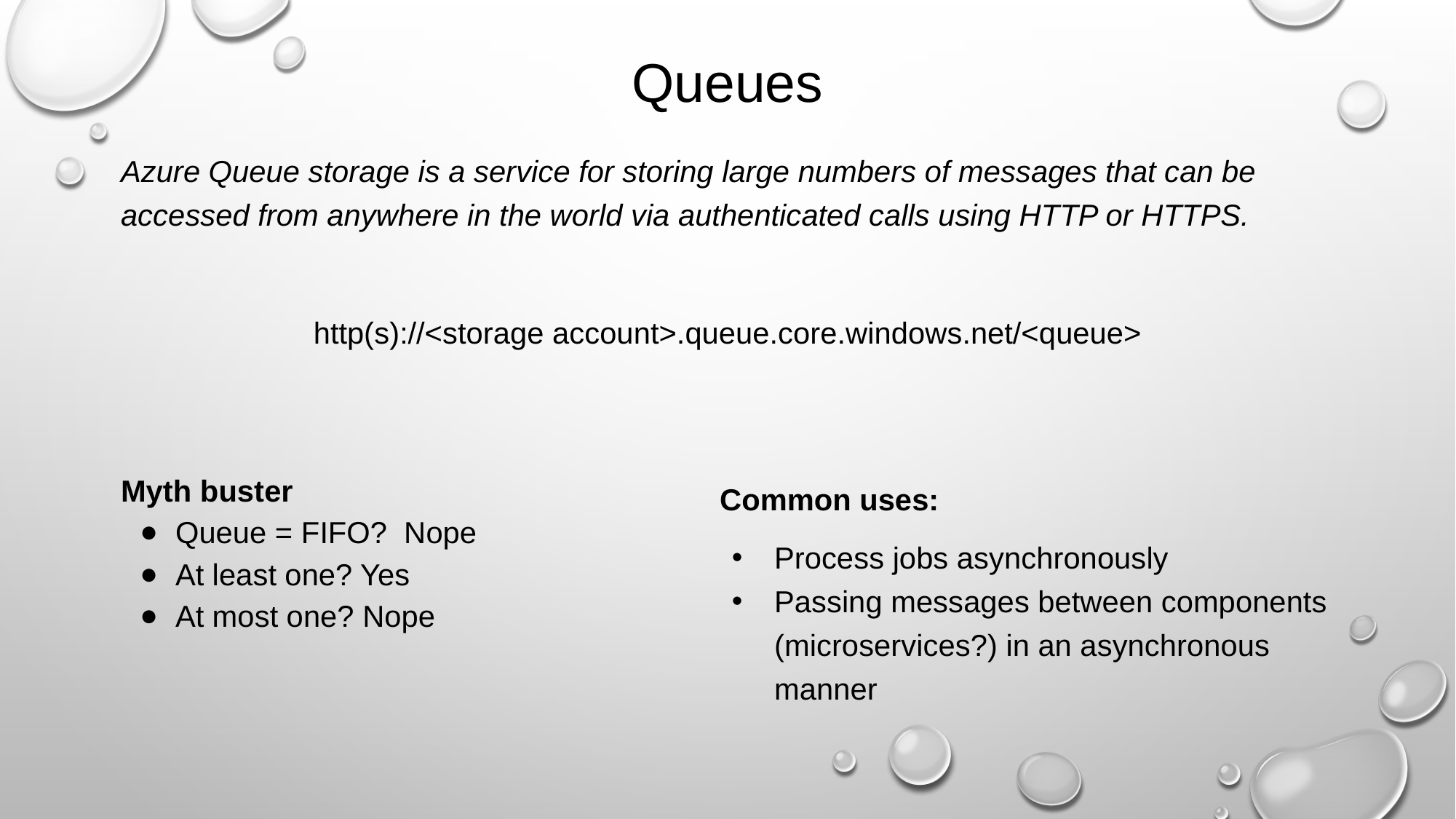

# Queues
Azure Queue storage is a service for storing large numbers of messages that can be accessed from anywhere in the world via authenticated calls using HTTP or HTTPS.

http(s)://<storage account>.queue.core.windows.net/<queue>

Myth buster
Queue = FIFO?  Nope
At least one? Yes
At most one? Nope

Common uses:
Process jobs asynchronously
Passing messages between components (microservices?) in an asynchronous manner